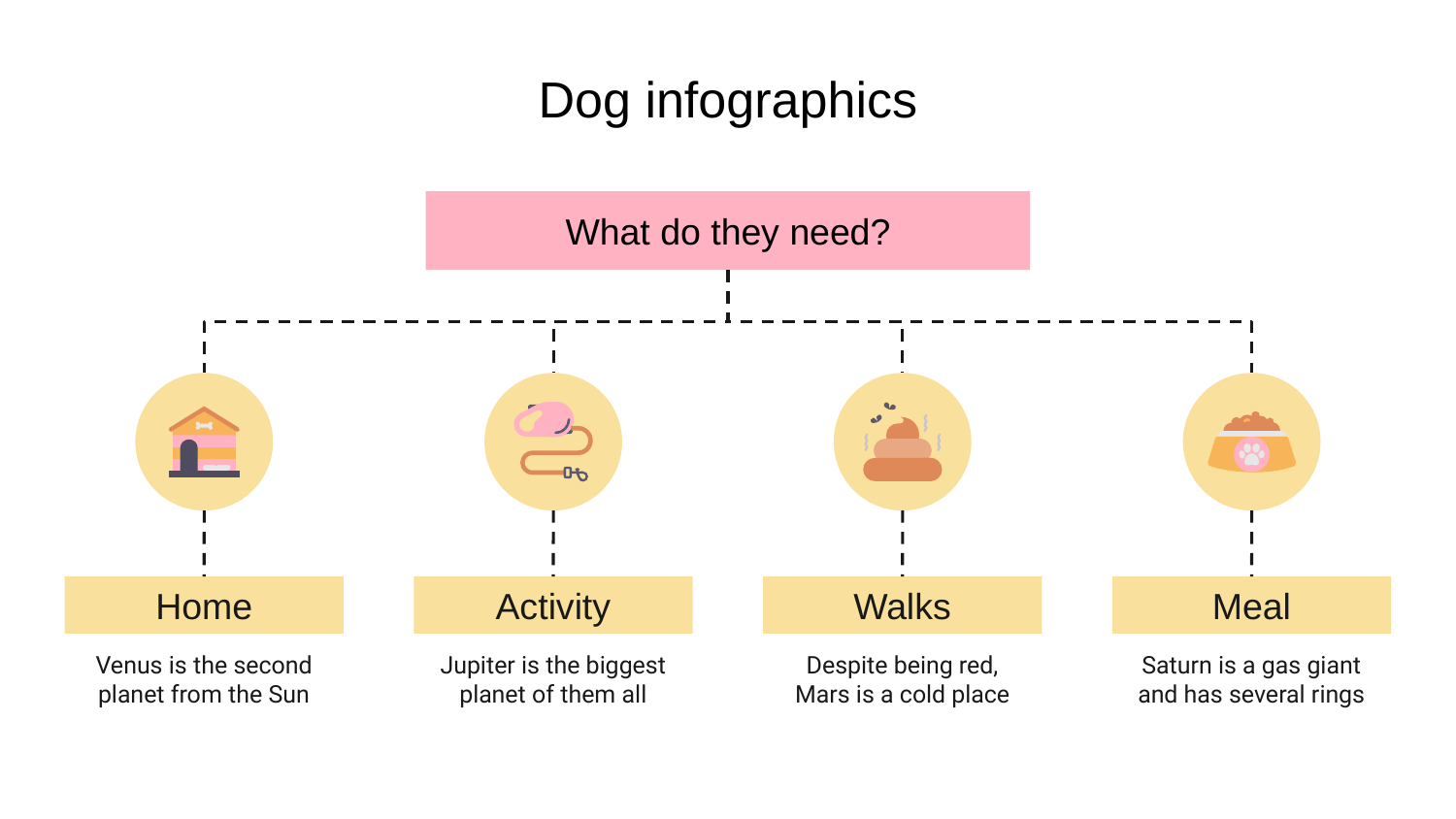

# Dog infographics
What do they need?

Home
Venus is the second planet from the Sun

Activity
Jupiter is the biggest planet of them all

Meal
Saturn is a gas giant and has several rings

Walks
Despite being red, Mars is a cold place